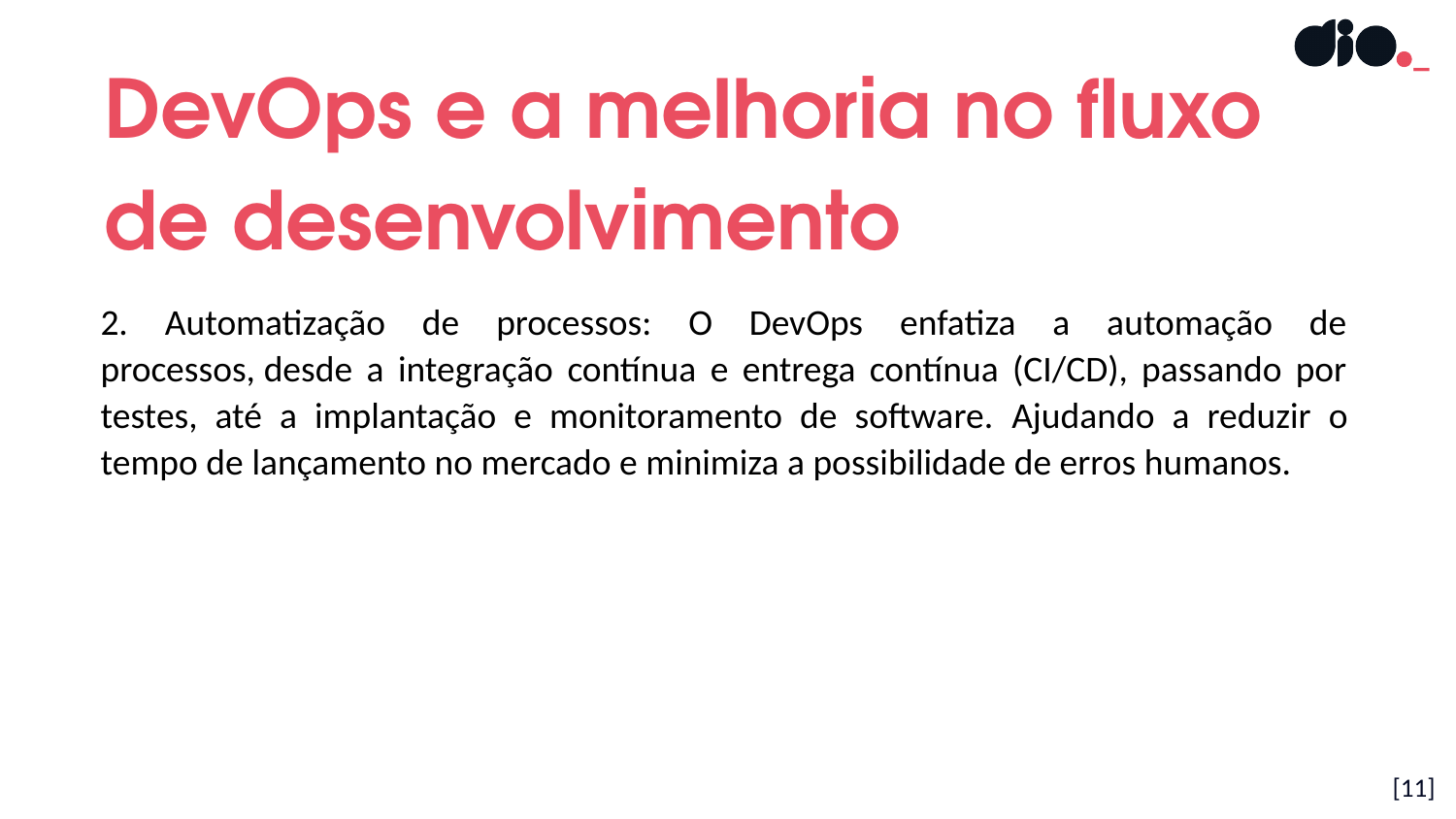

DevOps e a melhoria no fluxo de desenvolvimento

2. Automatização de processos: O DevOps enfatiza a automação de processos, desde a integração contínua e entrega contínua (CI/CD), passando por testes, até a implantação e monitoramento de software. Ajudando a reduzir o tempo de lançamento no mercado e minimiza a possibilidade de erros humanos.

[11]